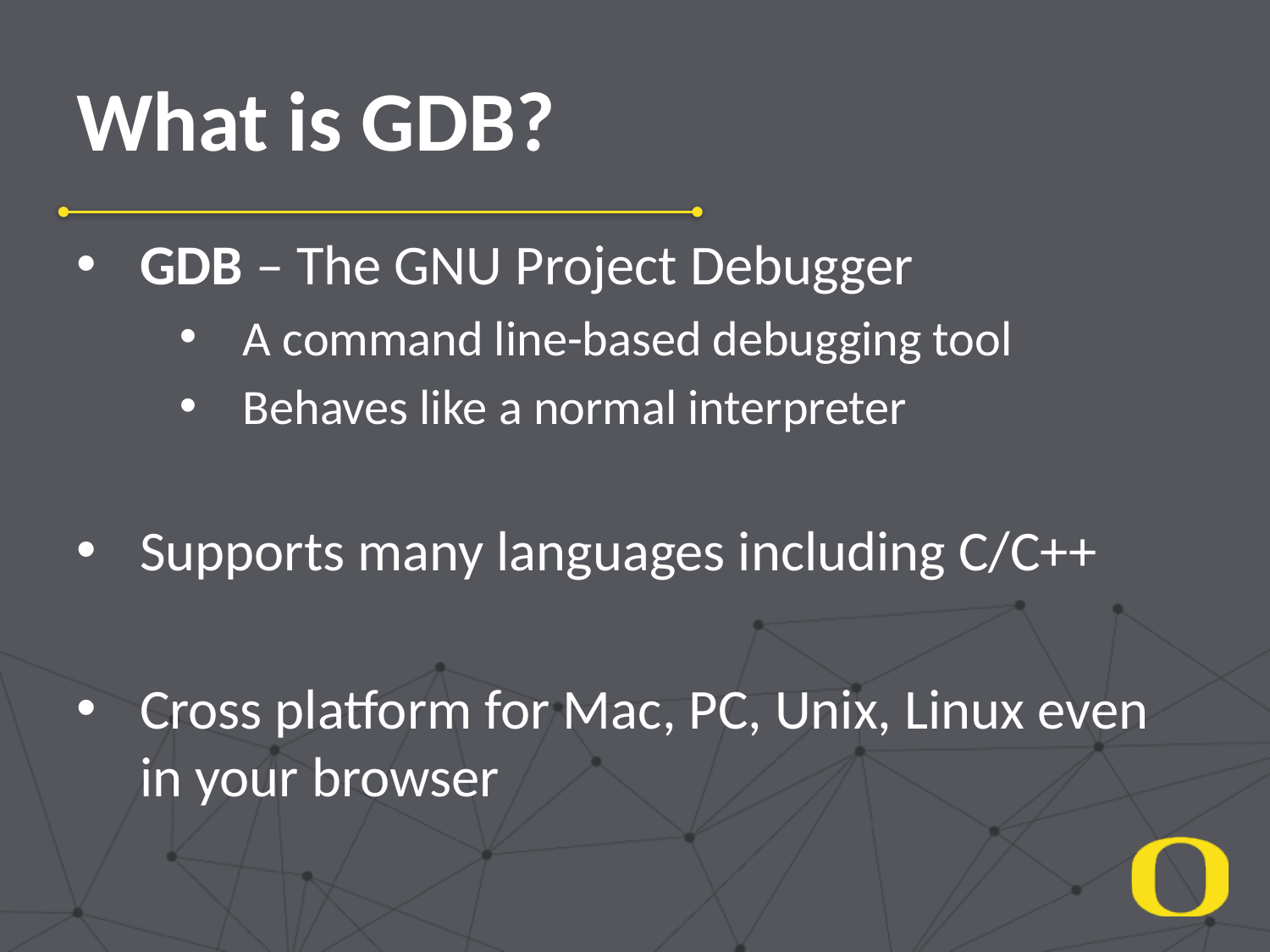

# What is GDB?
GDB – The GNU Project Debugger
A command line-based debugging tool
Behaves like a normal interpreter

Supports many languages including C/C++

Cross platform for Mac, PC, Unix, Linux even in your browser